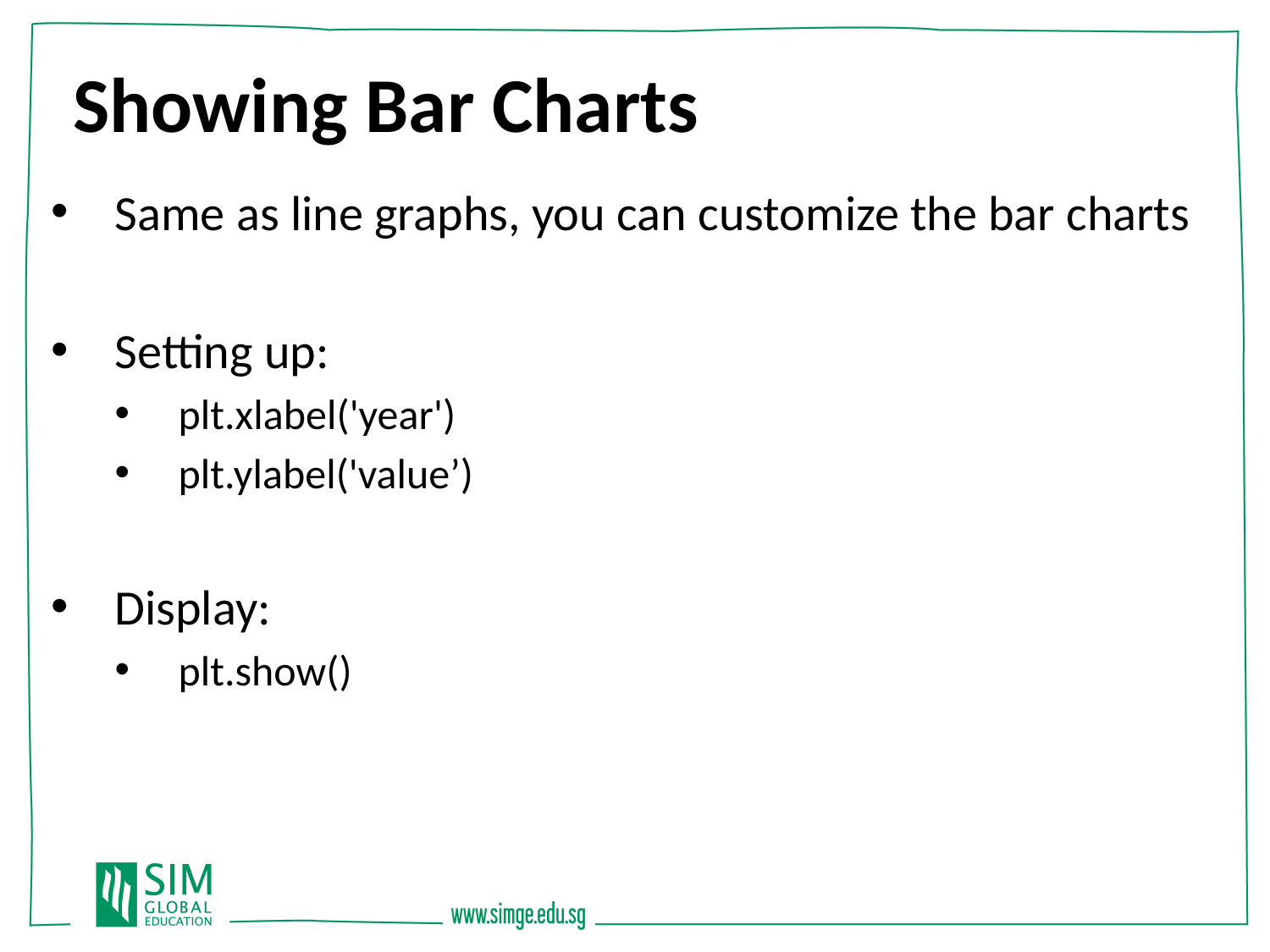

Showing Bar Charts
Same as line graphs, you can customize the bar charts

Setting up:
plt.xlabel('year')
plt.ylabel('value’)

Display:
plt.show()